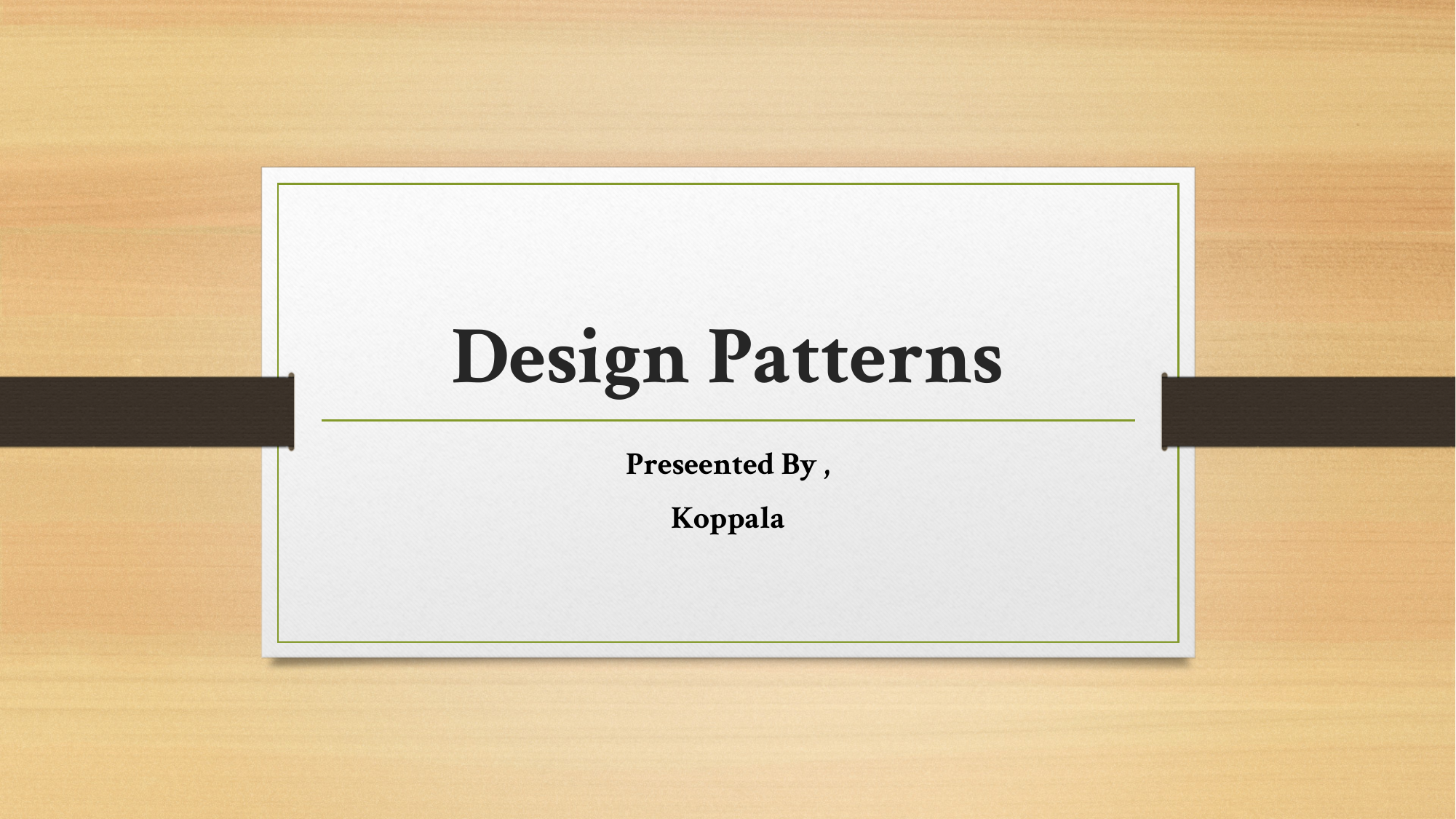

# Design Patterns
Preseented By ,
Koppala